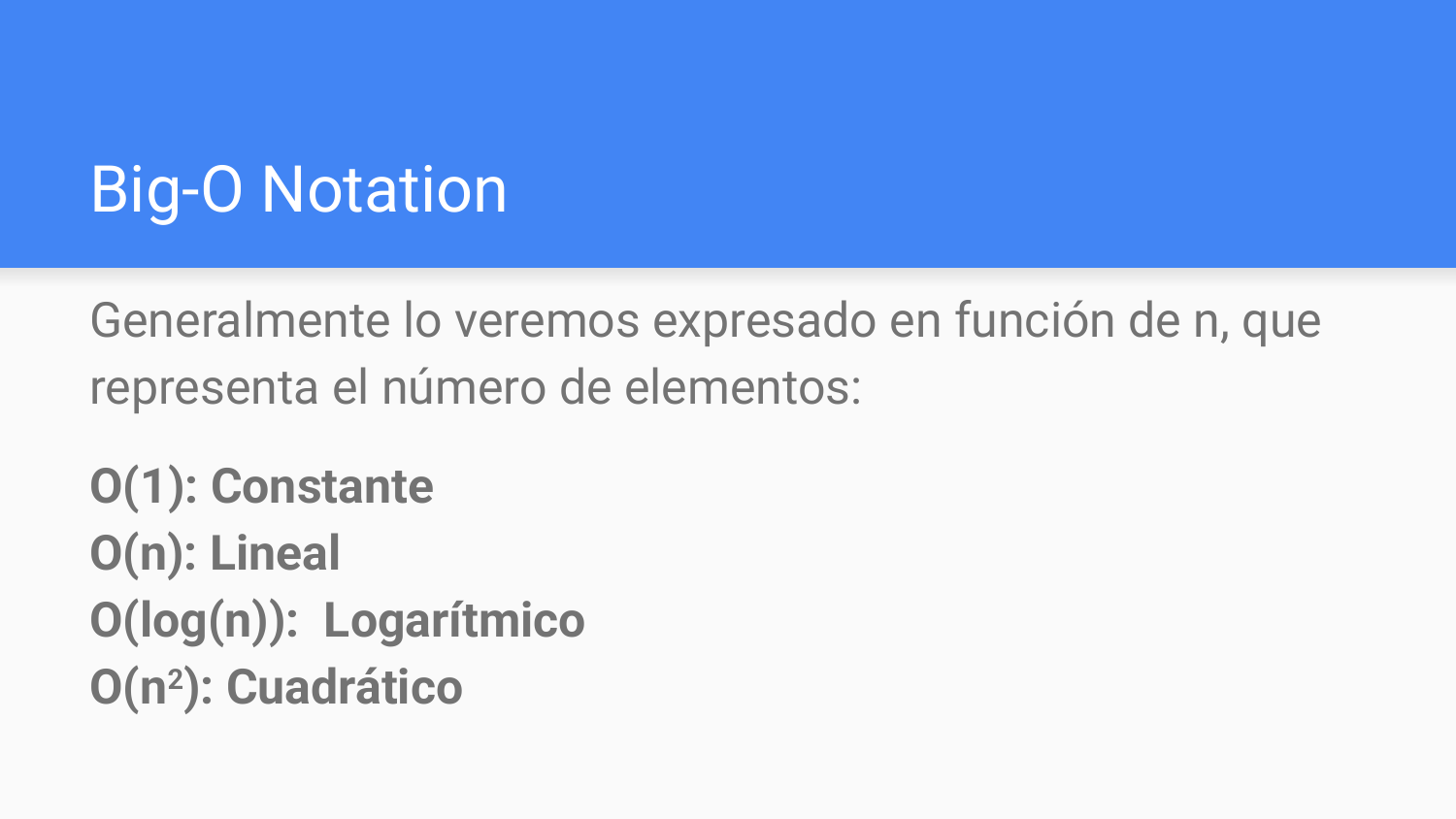

# Big-O Notation
Generalmente lo veremos expresado en función de n, que representa el número de elementos:
O(1): Constante
O(n): Lineal
O(log(n)):  Logarítmico
O(n2): Cuadrático